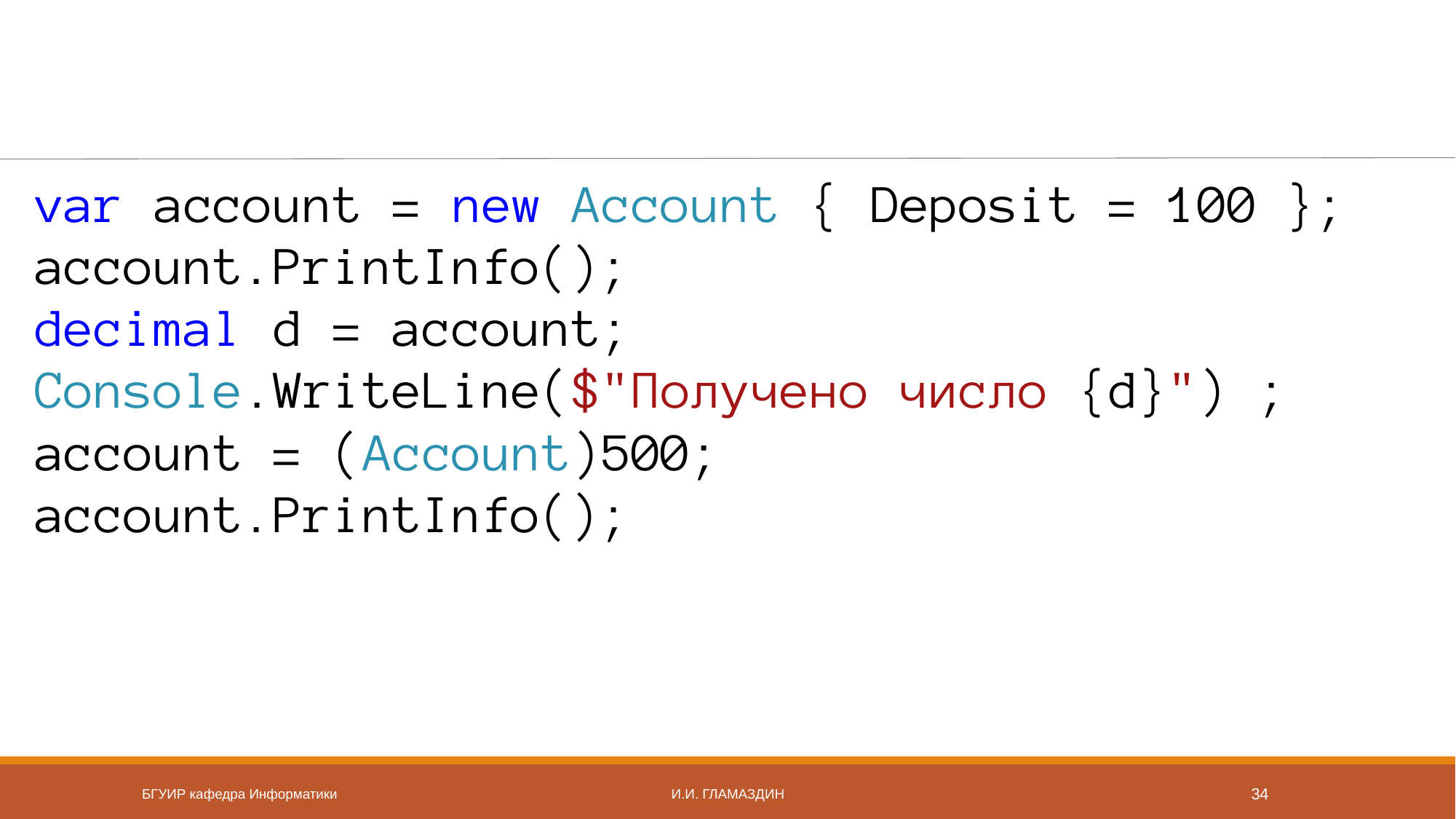

#
var account = new Account { Deposit = 100 };
account.PrintInfo();
decimal d = account;
Console.WriteLine($"Получено число {d}") ;
account = (Account)500;
account.PrintInfo();
БГУИР кафедра Информатики
И.И. Гламаздин
34